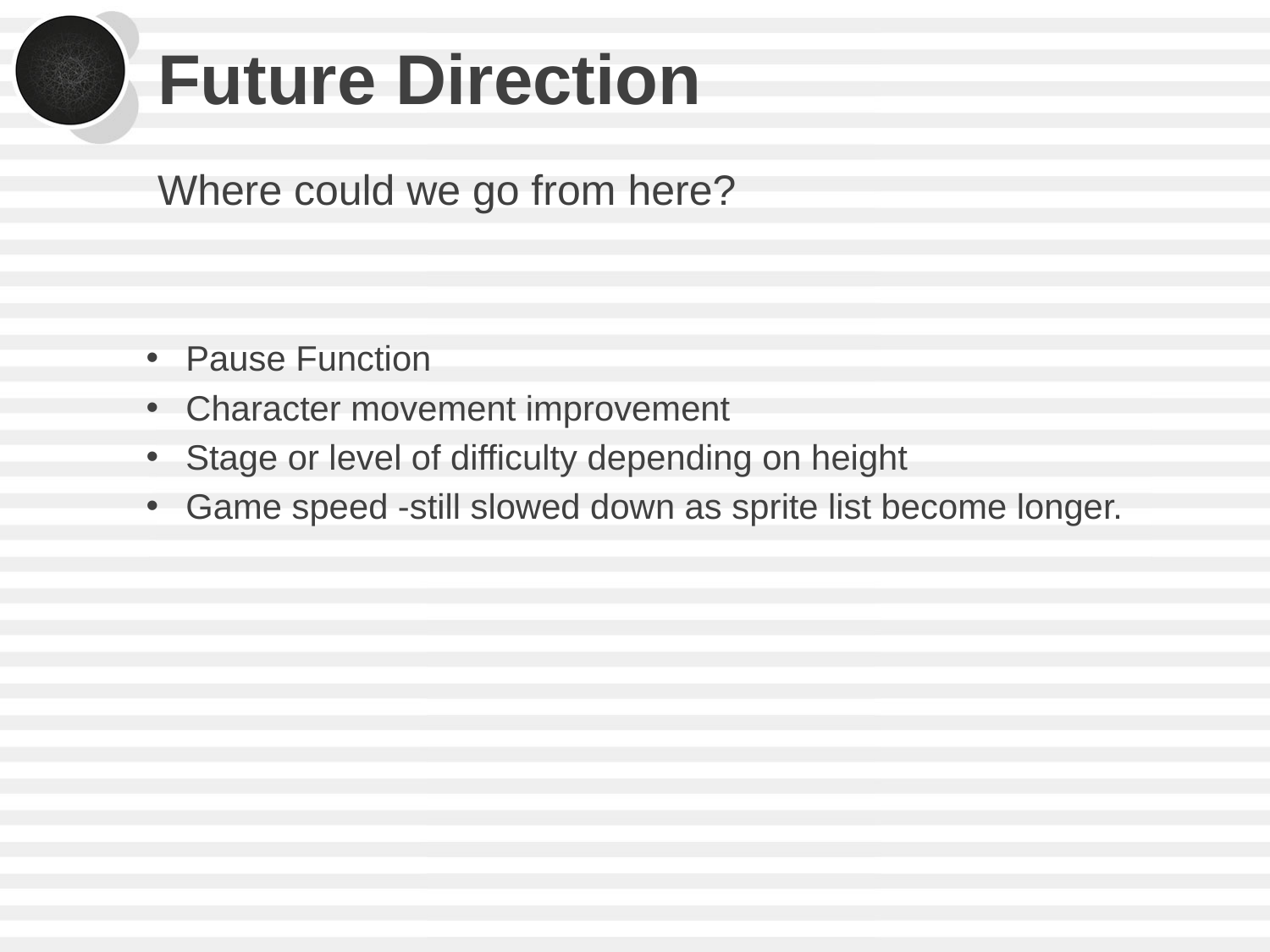

# Future Direction
Where could we go from here?
Pause Function
Character movement improvement
Stage or level of difficulty depending on height
Game speed -still slowed down as sprite list become longer.